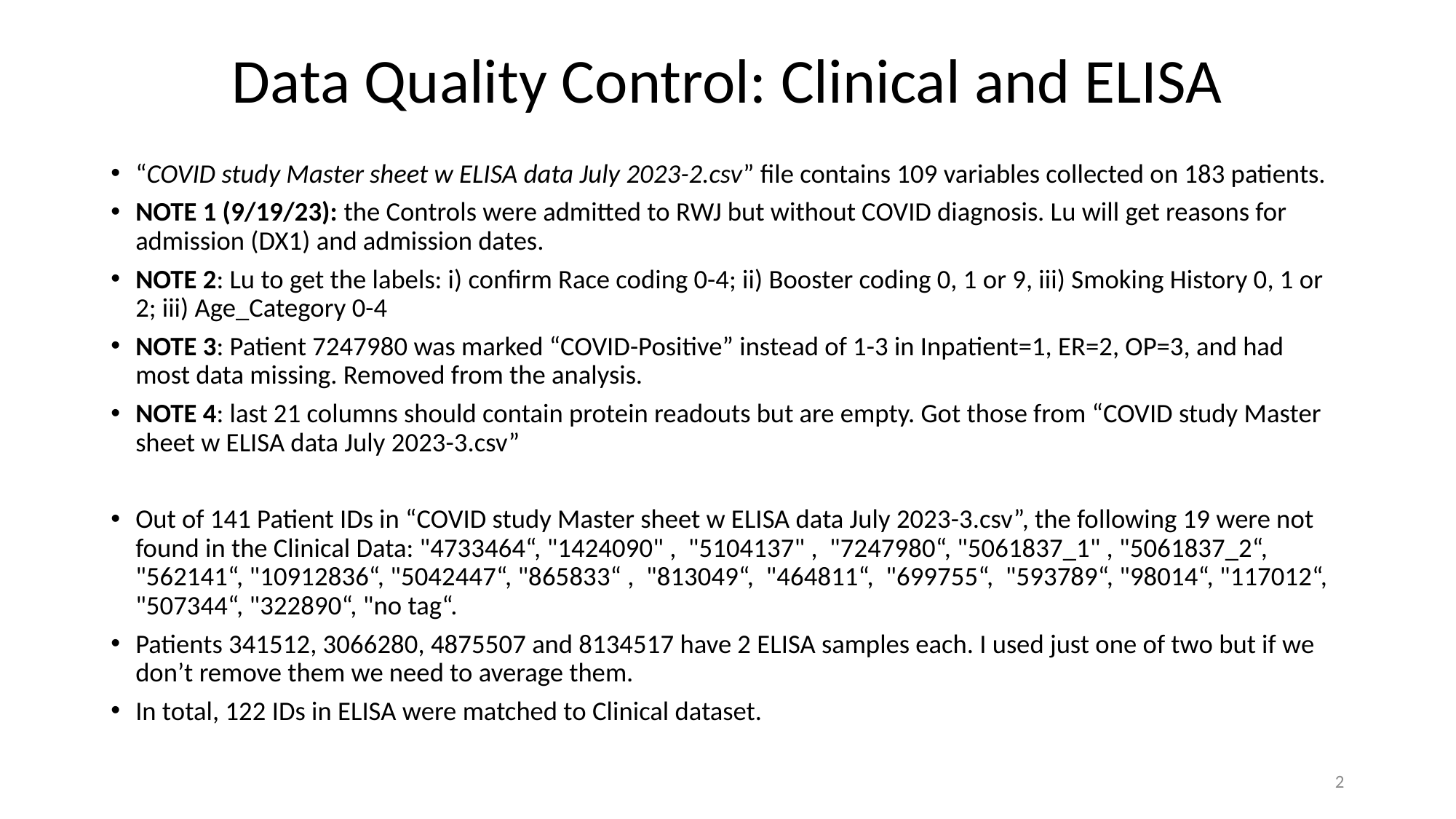

# Data Quality Control: Clinical and ELISA
“COVID study Master sheet w ELISA data July 2023-2.csv” file contains 109 variables collected on 183 patients.
NOTE 1 (9/19/23): the Controls were admitted to RWJ but without COVID diagnosis. Lu will get reasons for admission (DX1) and admission dates.
NOTE 2: Lu to get the labels: i) confirm Race coding 0-4; ii) Booster coding 0, 1 or 9, iii) Smoking History 0, 1 or 2; iii) Age_Category 0-4
NOTE 3: Patient 7247980 was marked “COVID-Positive” instead of 1-3 in Inpatient=1, ER=2, OP=3, and had most data missing. Removed from the analysis.
NOTE 4: last 21 columns should contain protein readouts but are empty. Got those from “COVID study Master sheet w ELISA data July 2023-3.csv”

Out of 141 Patient IDs in “COVID study Master sheet w ELISA data July 2023-3.csv”, the following 19 were not found in the Clinical Data: "4733464“, "1424090" ,  "5104137" ,  "7247980“, "5061837_1" , "5061837_2“, "562141“, "10912836“, "5042447“, "865833“ ,  "813049“,  "464811“,  "699755“,  "593789“, "98014“, "117012“, "507344“, "322890“, "no tag“.
Patients 341512, 3066280, 4875507 and 8134517 have 2 ELISA samples each. I used just one of two but if we don’t remove them we need to average them.
In total, 122 IDs in ELISA were matched to Clinical dataset.
2